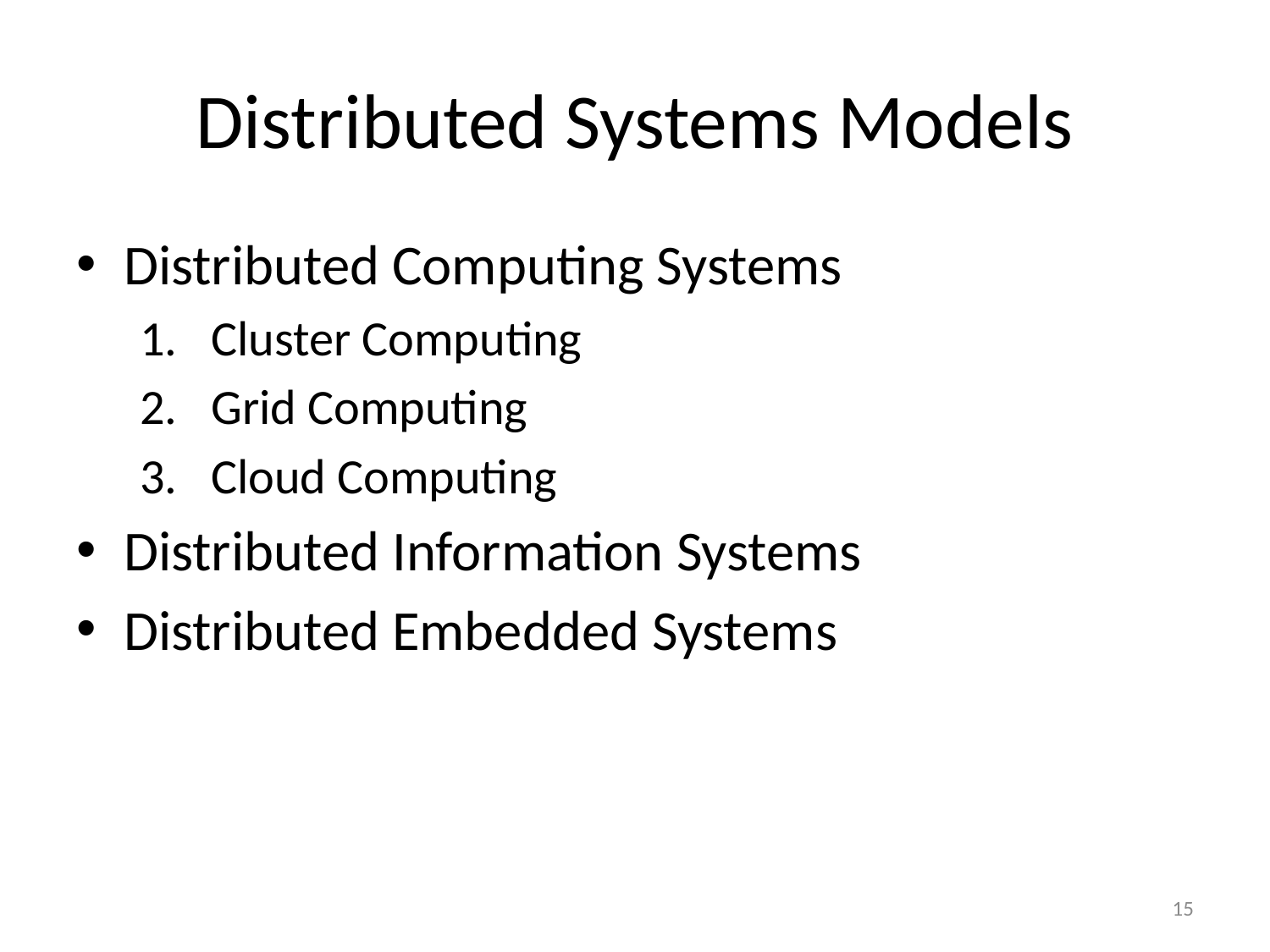

# Distributed Systems Models
Distributed Computing Systems
Cluster Computing
Grid Computing
Cloud Computing
Distributed Information Systems
Distributed Embedded Systems
15